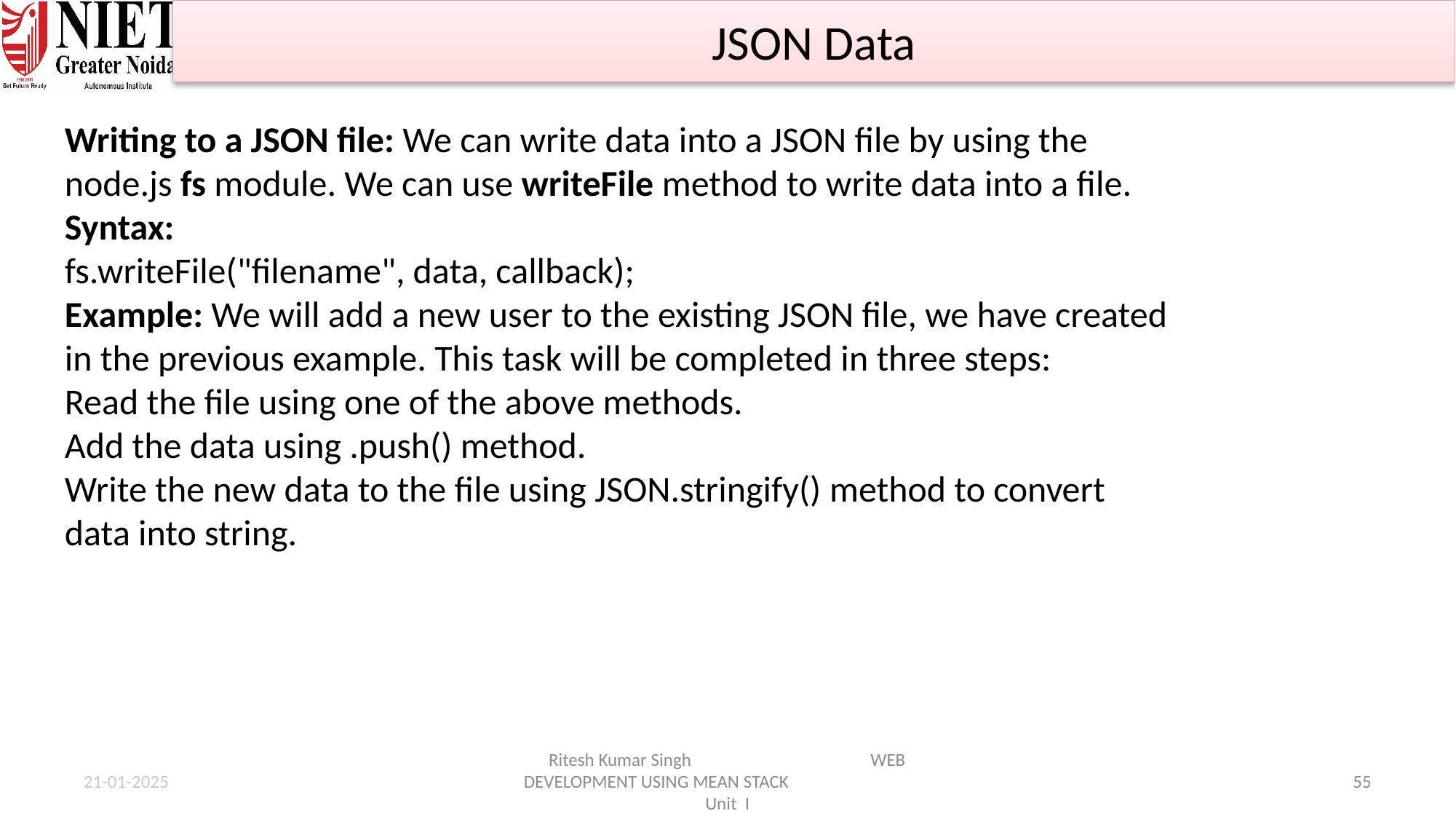

JSON Data
Writing to a JSON file: We can write data into a JSON file by using the node.js fs module. We can use writeFile method to write data into a file.
Syntax:
fs.writeFile("filename", data, callback);
Example: We will add a new user to the existing JSON file, we have created in the previous example. This task will be completed in three steps:
Read the file using one of the above methods.
Add the data using .push() method.
Write the new data to the file using JSON.stringify() method to convert data into string.

21-01-2025
Ritesh Kumar Singh                                           WEB DEVELOPMENT USING MEAN STACK                                   Unit  I
55